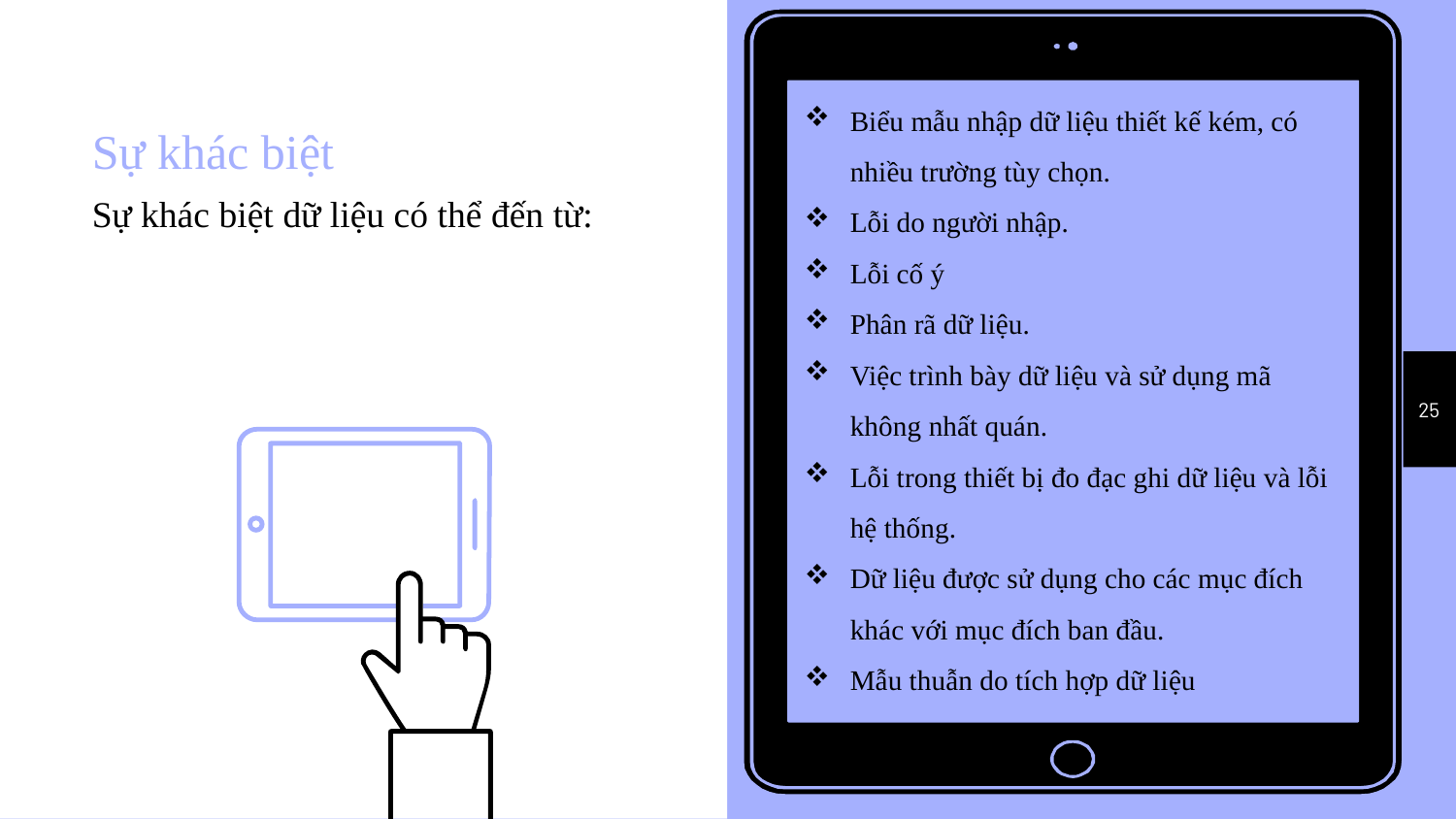

Biểu mẫu nhập dữ liệu thiết kế kém, có nhiều trường tùy chọn.
Lỗi do người nhập.
Lỗi cố ý
Phân rã dữ liệu.
Việc trình bày dữ liệu và sử dụng mã không nhất quán.
Lỗi trong thiết bị đo đạc ghi dữ liệu và lỗi hệ thống.
Dữ liệu được sử dụng cho các mục đích khác với mục đích ban đầu.
Mẫu thuẫn do tích hợp dữ liệu

Sự khác biệt
Sự khác biệt dữ liệu có thể đến từ:
25